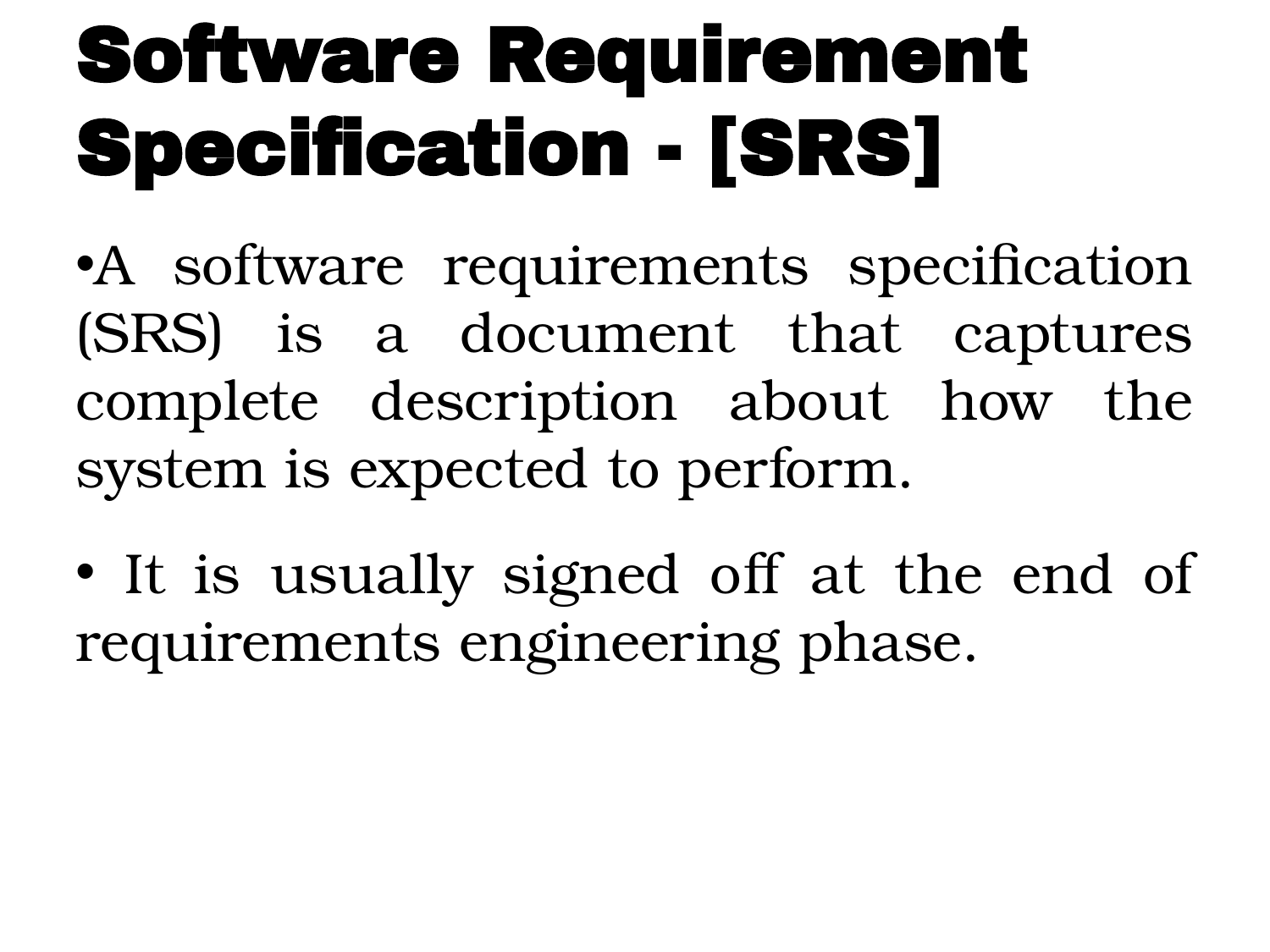

Software Requirement Specification - [SRS]

A software requirements specification (SRS) is a document that captures complete description about how the system is expected to perform.

 It is usually signed off at the end of requirements engineering phase.